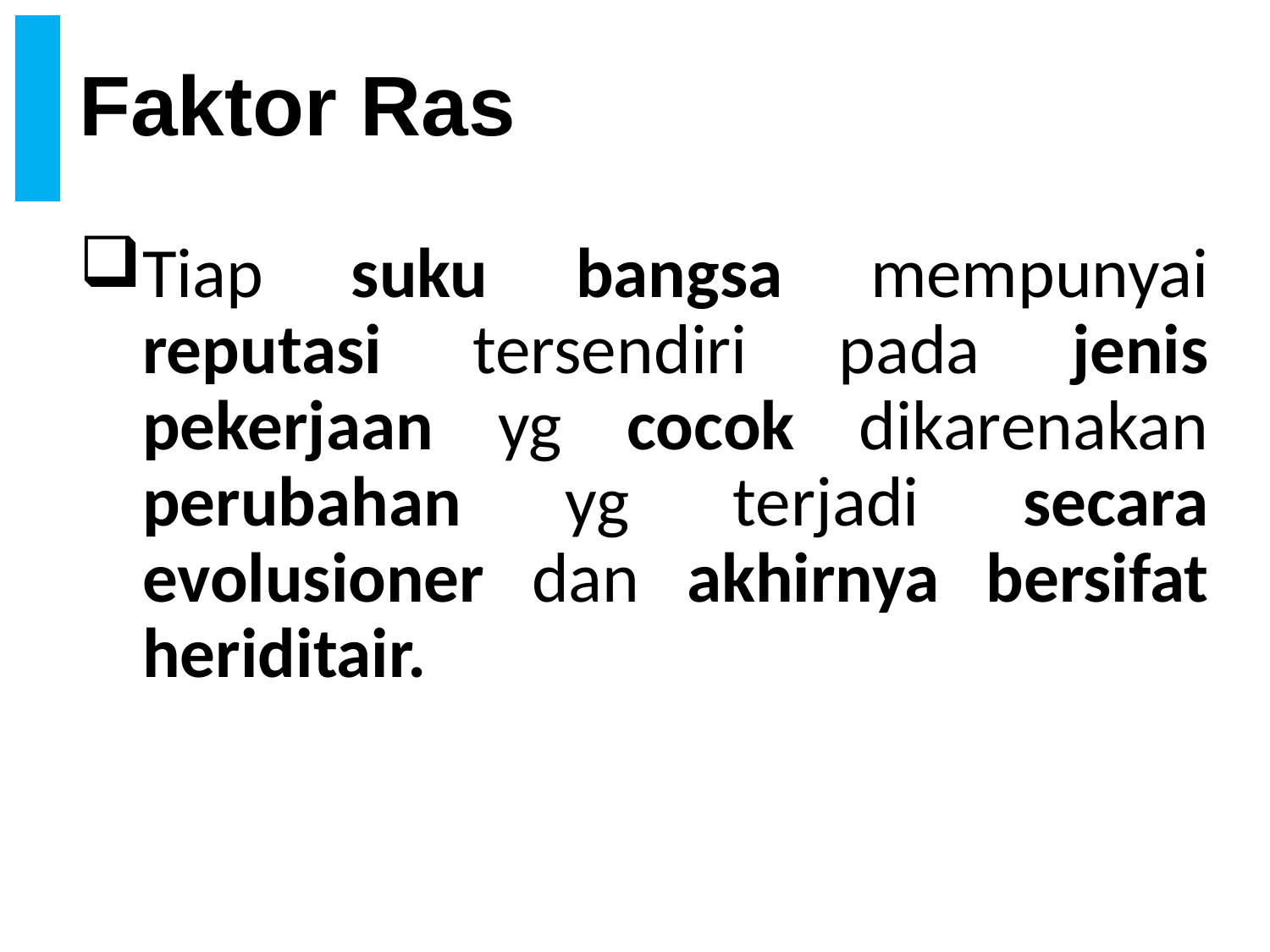

# Faktor Ras
Tiap suku bangsa mempunyai reputasi tersendiri pada jenis pekerjaan yg cocok dikarenakan perubahan yg terjadi secara evolusioner dan akhirnya bersifat heriditair.